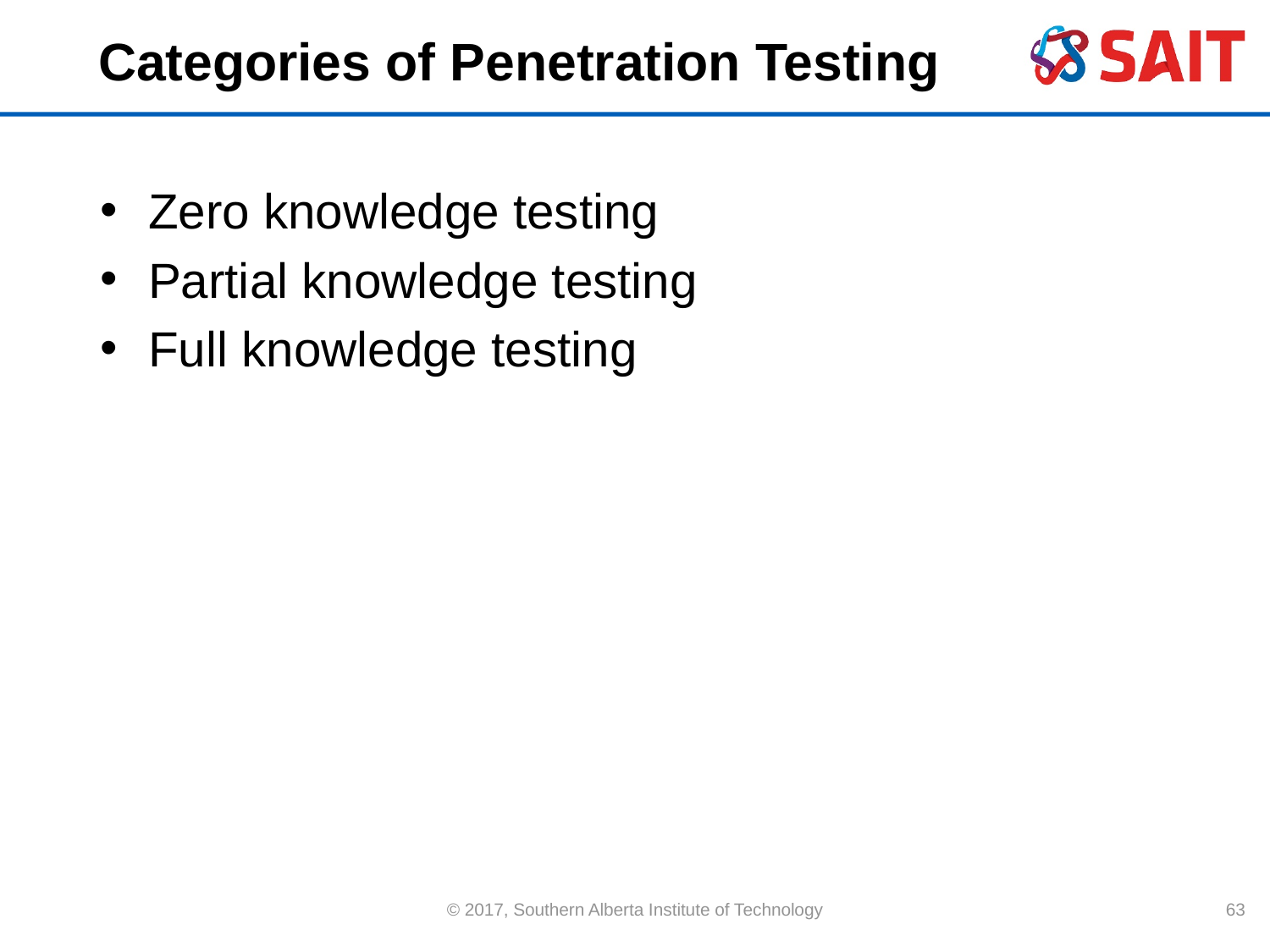

# Categories of Penetration Testing
Zero knowledge testing
Partial knowledge testing
Full knowledge testing